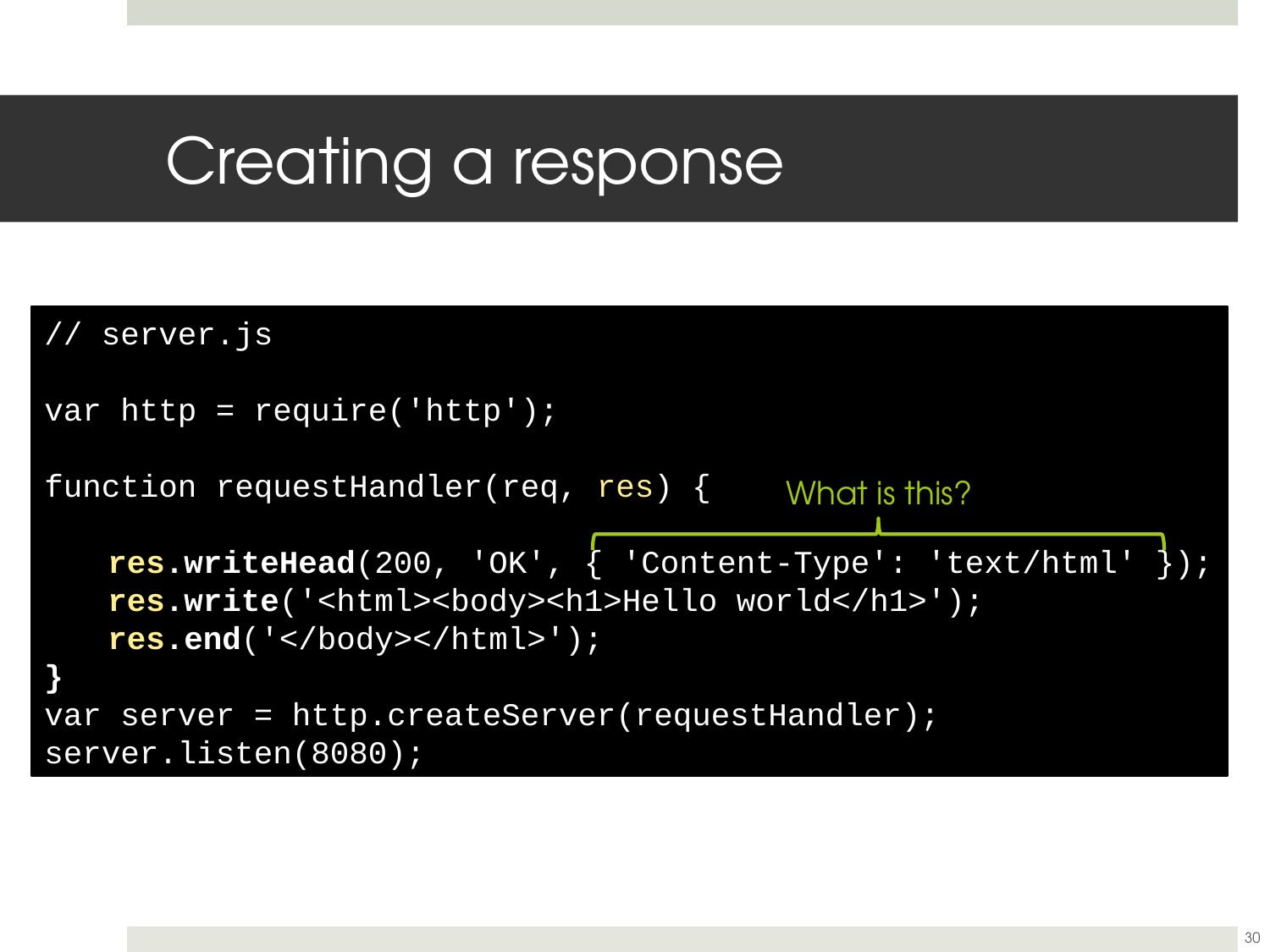

# Creating a response

// server.js

var http = require('http');

function requestHandler(req, res) {
	res.writeHead(200, 'OK', { 'Content-Type': 'text/html' });
	res.write('<html><body><h1>Hello world</h1>');
	res.end('</body></html>');
}
var server = http.createServer(requestHandler);
server.listen(8080);
What is this?
30